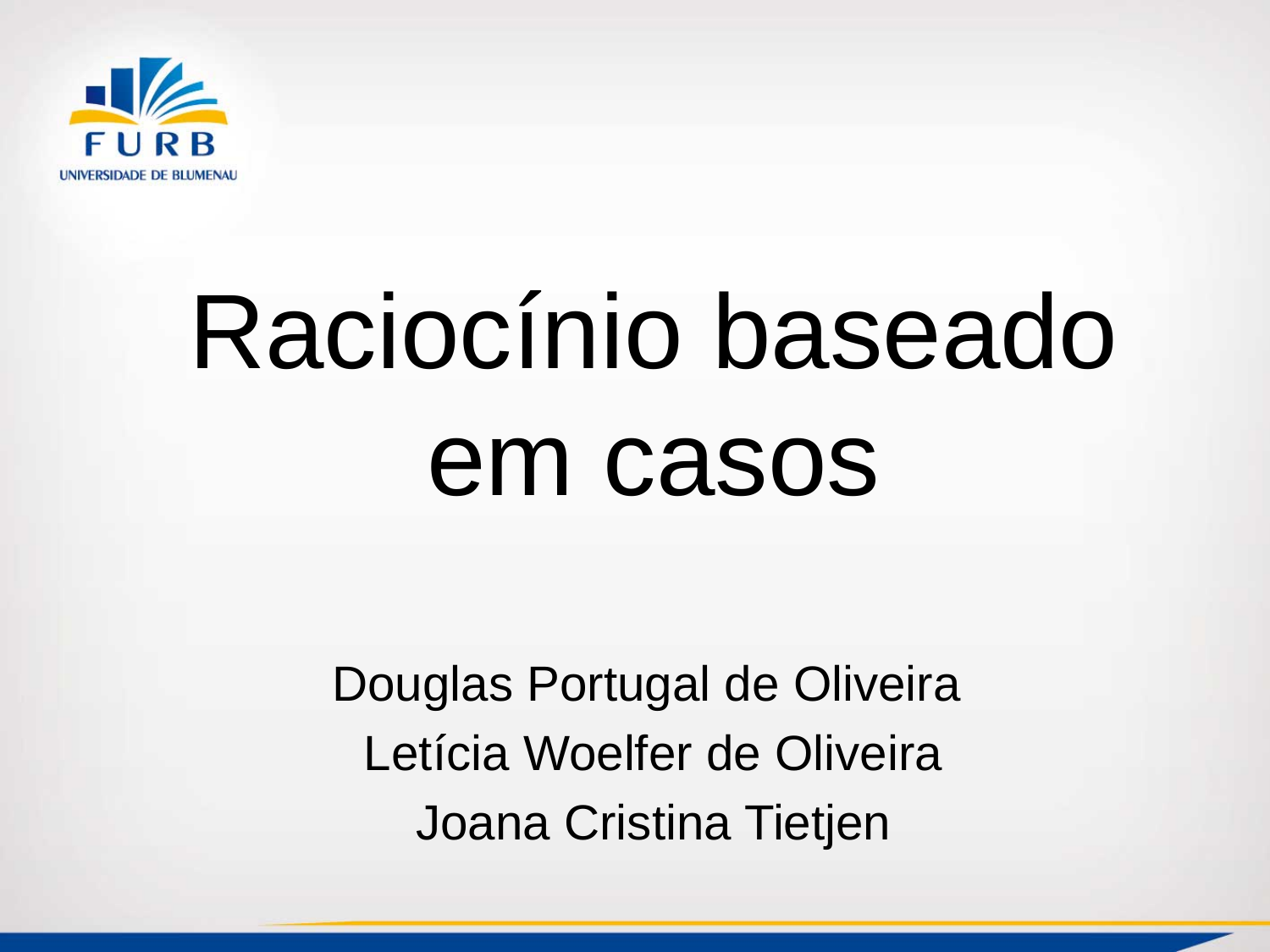

# Raciocínio baseado em casos
Douglas Portugal de Oliveira
Letícia Woelfer de Oliveira
Joana Cristina Tietjen